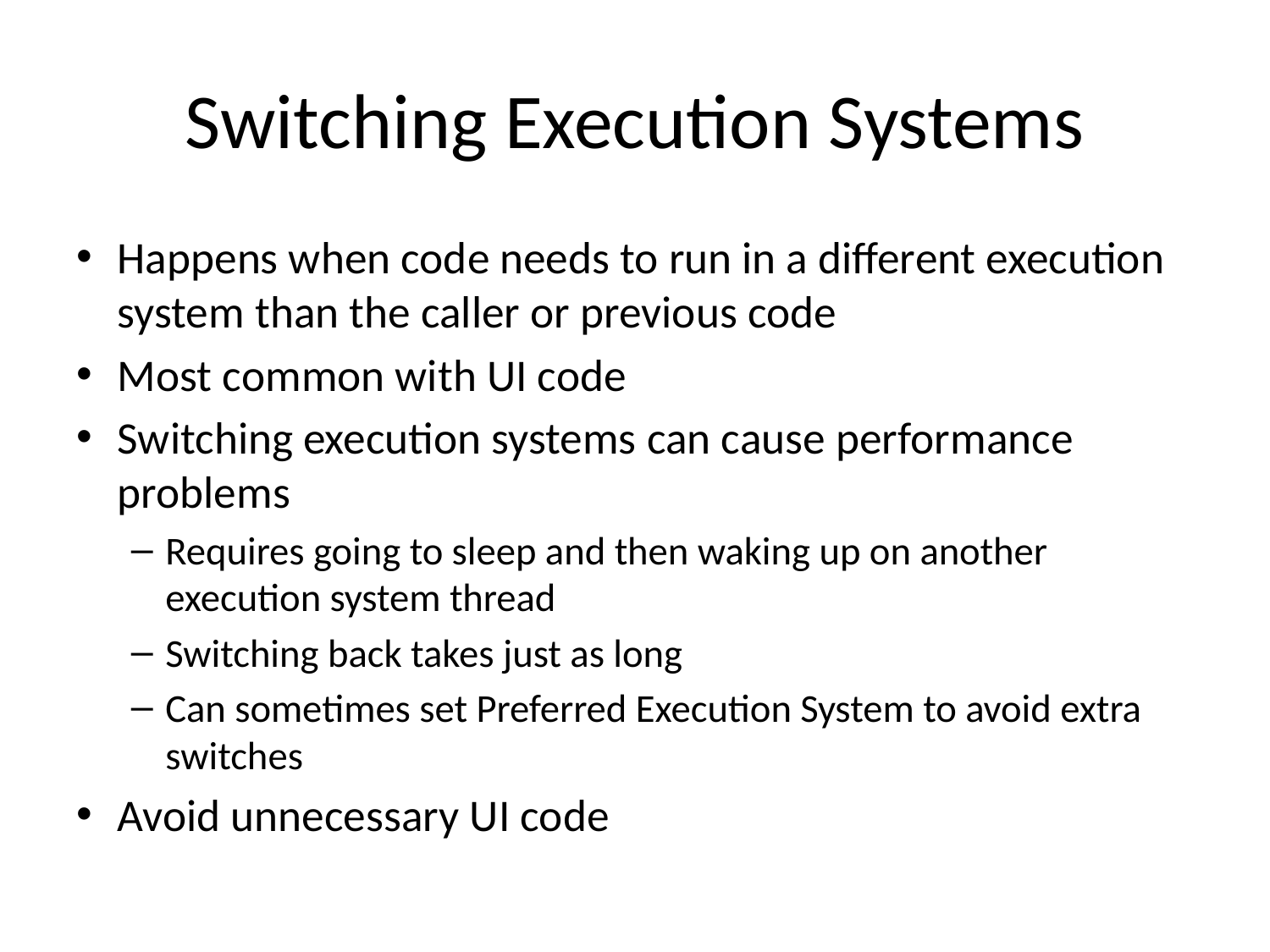

# Switching Execution Systems
Happens when code needs to run in a different execution system than the caller or previous code
Most common with UI code
Switching execution systems can cause performance problems
Requires going to sleep and then waking up on another execution system thread
Switching back takes just as long
Can sometimes set Preferred Execution System to avoid extra switches
Avoid unnecessary UI code